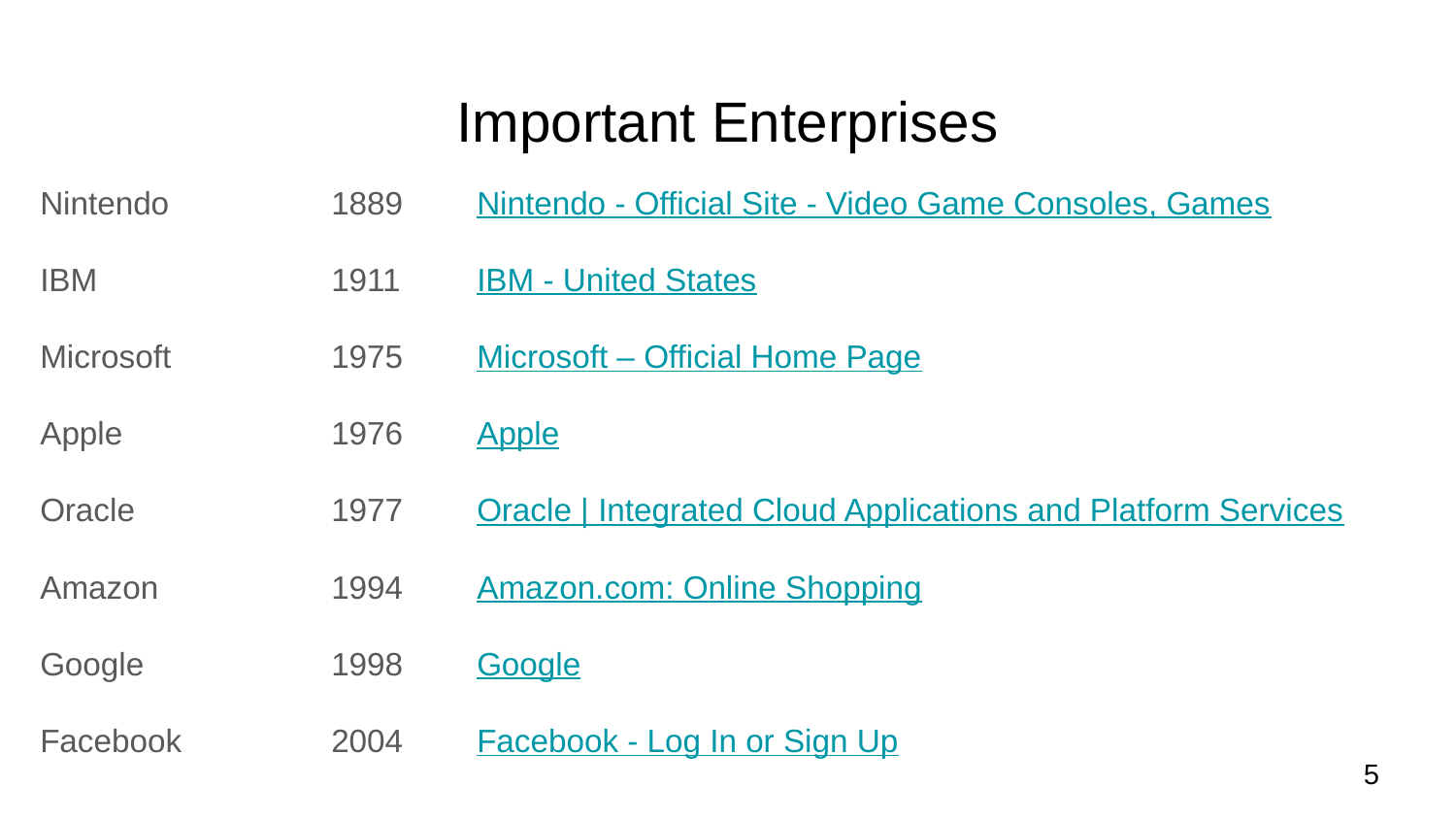

# Important Enterprises

Nintendo		1889 	Nintendo - Official Site - Video Game Consoles, Games
IBM 		1911	IBM - United States
Microsoft		1975	Microsoft – Official Home Page
Apple 		1976	Apple
Oracle 		1977	Oracle | Integrated Cloud Applications and Platform Services
Amazon		1994	Amazon.com: Online Shopping
Google 		1998	Google
Facebook		2004	Facebook - Log In or Sign Up

5